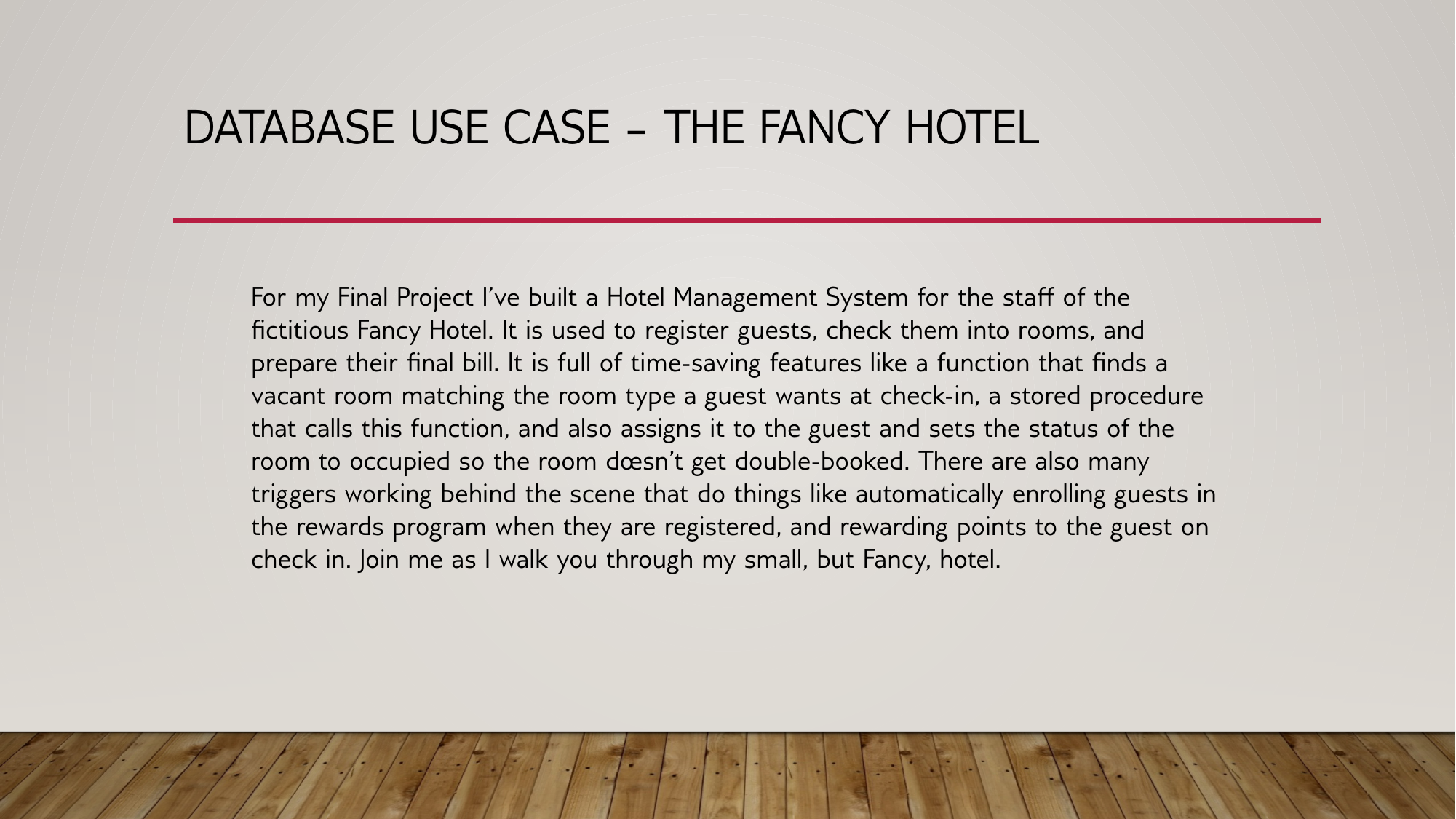

# Database use Case – The Fancy Hotel
For my Final Project I’ve built a Hotel Management System for the staff of the fictitious Fancy Hotel. It is used to register guests, check them into rooms, and prepare their final bill. It is full of time-saving features like a function that finds a vacant room matching the room type a guest wants at check-in, a stored procedure that calls this function, and also assigns it to the guest and sets the status of the room to occupied so the room doesn’t get double-booked. There are also many triggers working behind the scene that do things like automatically enrolling guests in the rewards program when they are registered, and rewarding points to the guest on check in. Join me as I walk you through my small, but Fancy, hotel.